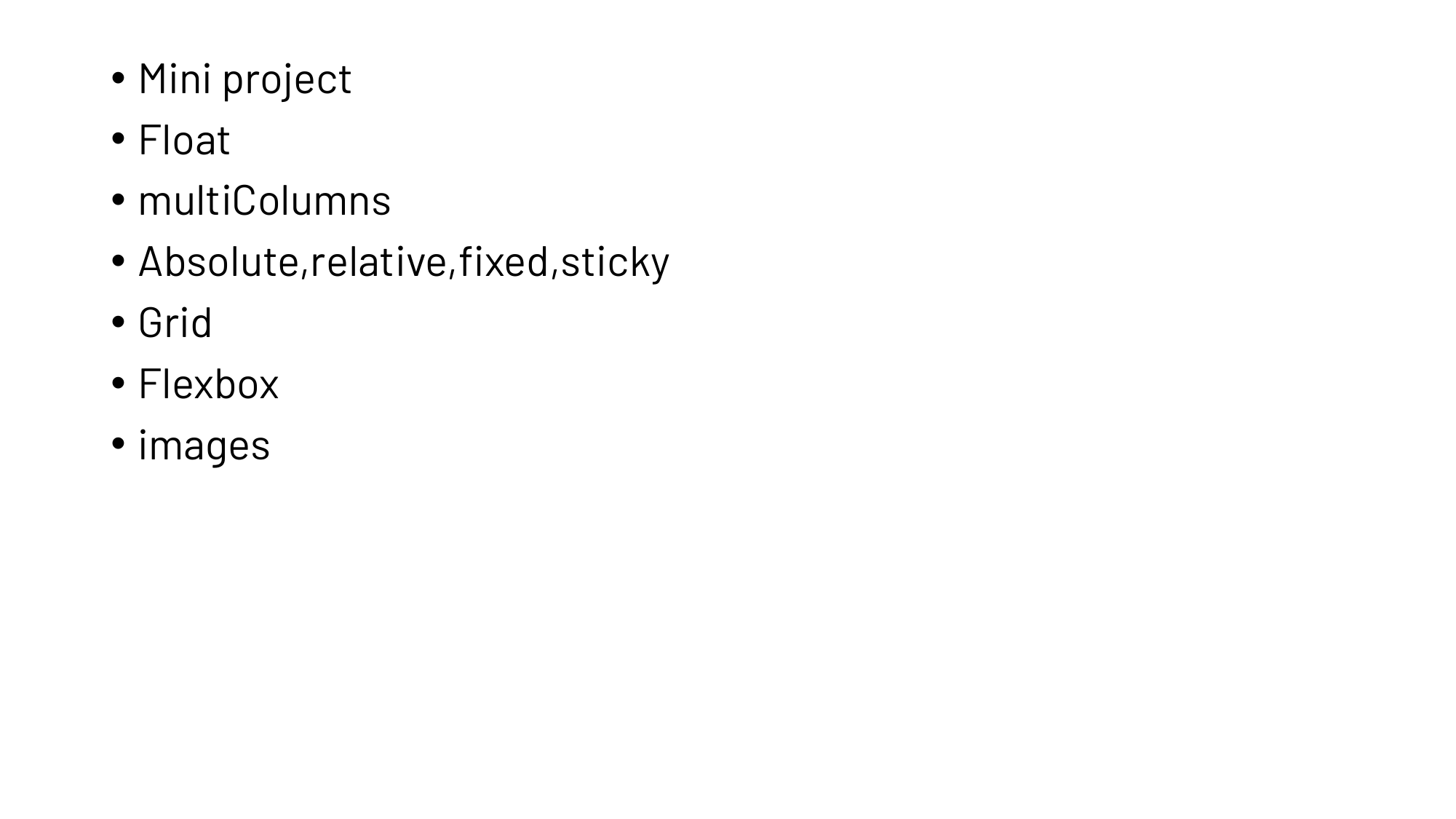

Mini project
Float
multiColumns
Absolute,relative,fixed,sticky
Grid
Flexbox
images